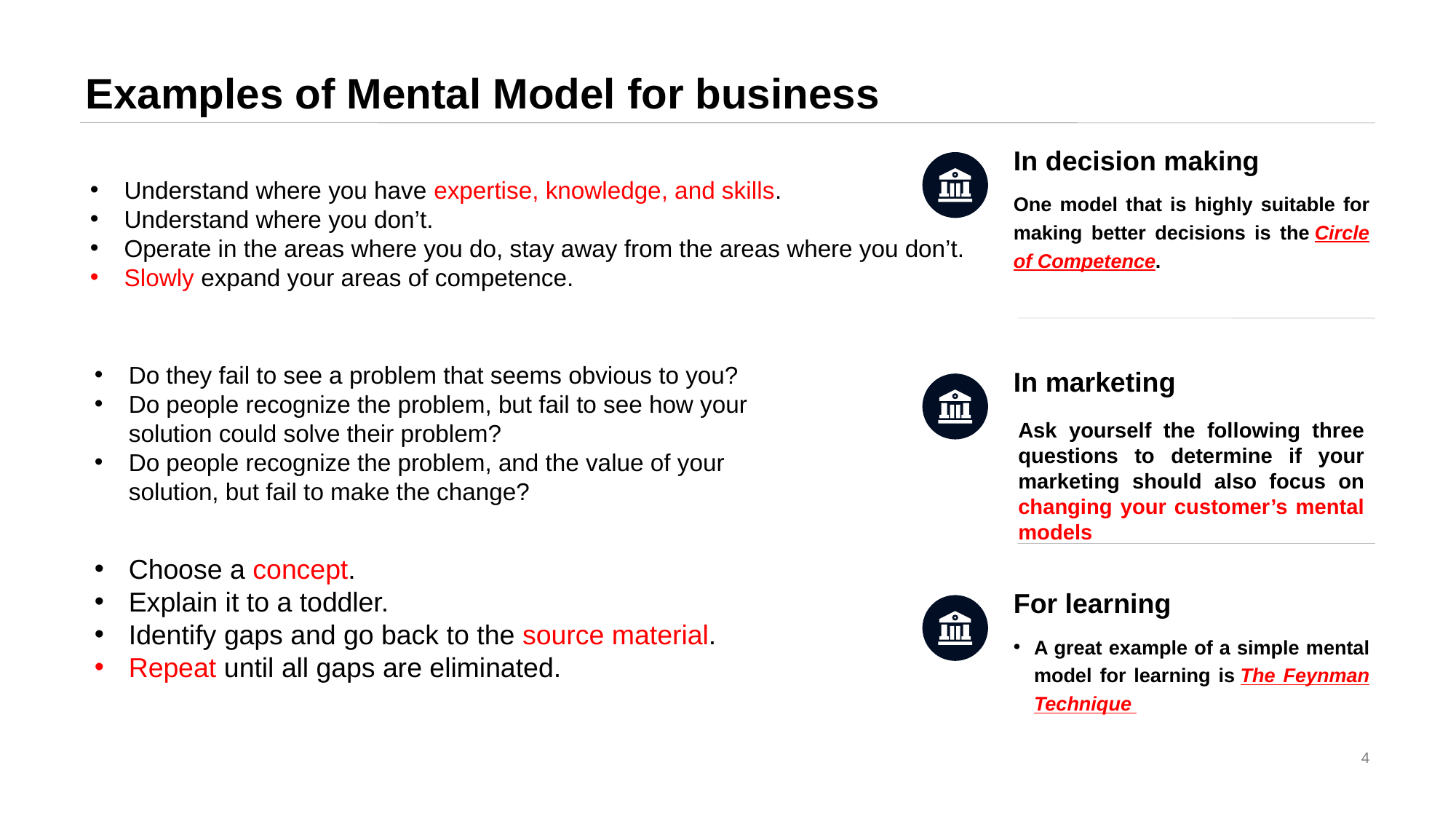

# Examples of Mental Model for business
In decision making

One model that is highly suitable for making better decisions is the Circle of Competence.
Understand where you have expertise, knowledge, and skills.
Understand where you don’t.
Operate in the areas where you do, stay away from the areas where you don’t.
Slowly expand your areas of competence.

In marketing

For learning

A great example of a simple mental model for learning is The Feynman Technique
Do they fail to see a problem that seems obvious to you?
Do people recognize the problem, but fail to see how your solution could solve their problem?
Do people recognize the problem, and the value of your solution, but fail to make the change?
Ask yourself the following three questions to determine if your marketing should also focus on changing your customer’s mental models
Choose a concept.
Explain it to a toddler.
Identify gaps and go back to the source material.
Repeat until all gaps are eliminated.

4